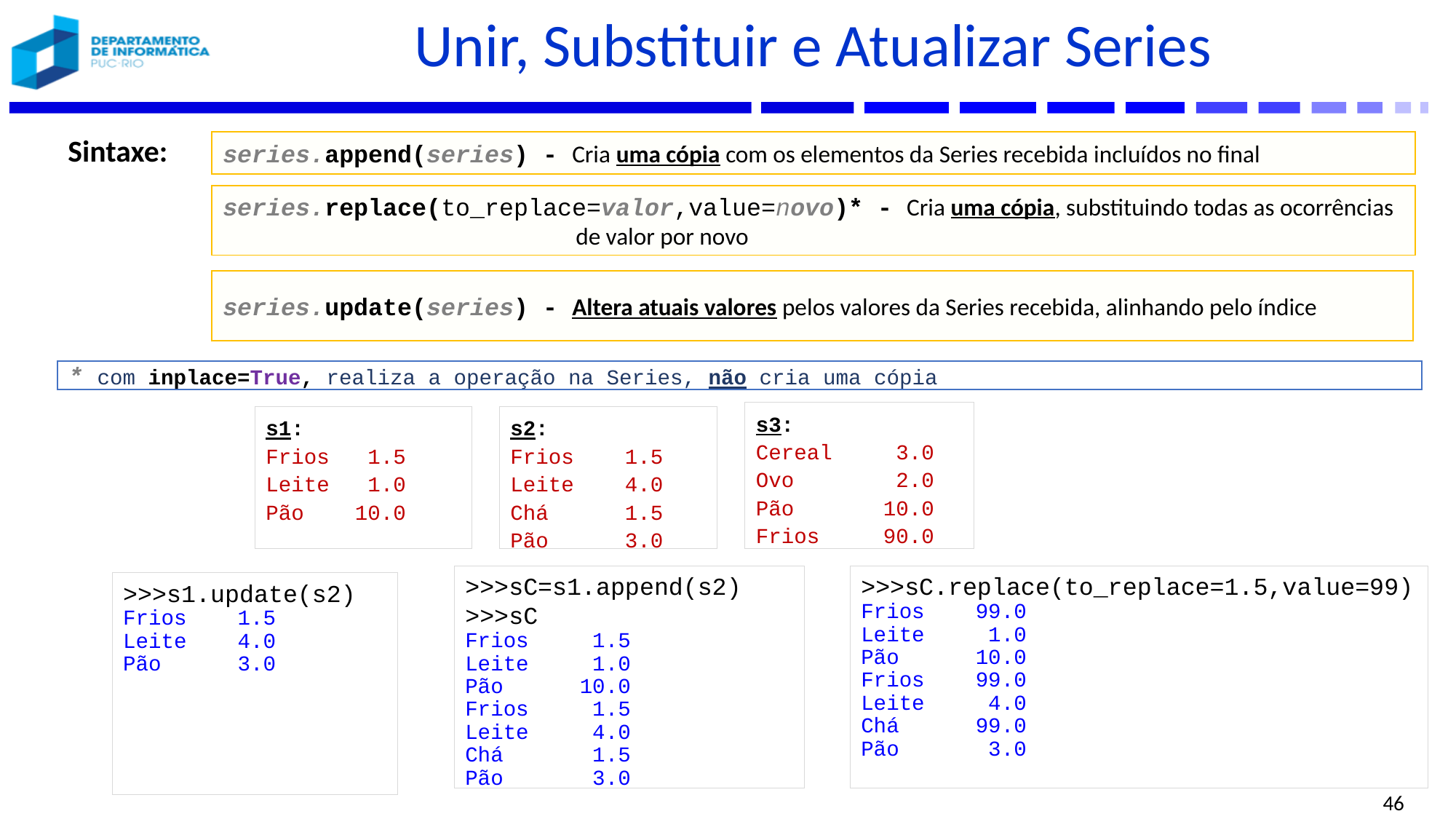

# Unir, Substituir e Atualizar Series
Sintaxe:
series.append(series) - Cria uma cópia com os elementos da Series recebida incluídos no final
series.replace(to_replace=valor,value=novo)* - Cria uma cópia, substituindo todas as ocorrências de valor por novo
series.update(series) - Altera atuais valores pelos valores da Series recebida, alinhando pelo índice
* com inplace=True, realiza a operação na Series, não cria uma cópia
s3:
Cereal     3.0
Ovo        2.0
Pão       10.0
Frios     90.0
s1:
Frios   1.5
Leite   1.0
Pão    10.0

s2:
Frios    1.5
Leite    4.0
Chá      1.5
Pão      3.0
>>>sC=s1.append(s2)
>>>sC
Frios     1.5
Leite     1.0
Pão      10.0
Frios     1.5
Leite     4.0
Chá       1.5
Pão       3.0
>>>sC.replace(to_replace=1.5,value=99)
Frios    99.0
Leite     1.0
Pão      10.0
Frios    99.0
Leite     4.0
Chá      99.0
Pão       3.0
>>>s1.update(s2)
Frios    1.5
Leite    4.0
Pão      3.0
46